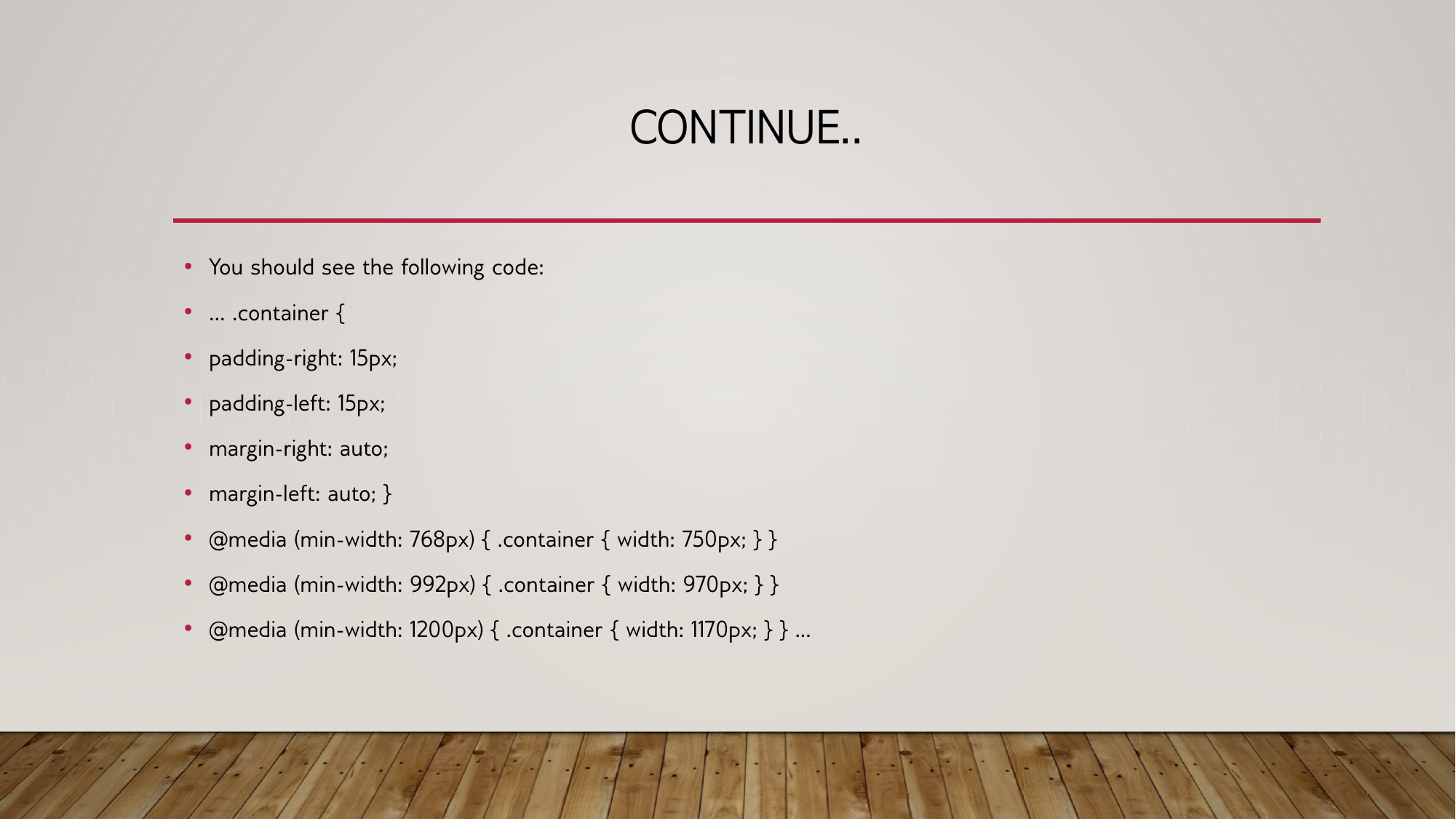

# Continue..
You should see the following code:
... .container {
padding-right: 15px;
padding-left: 15px;
margin-right: auto;
margin-left: auto; }
@media (min-width: 768px) { .container { width: 750px; } }
@media (min-width: 992px) { .container { width: 970px; } }
@media (min-width: 1200px) { .container { width: 1170px; } } ...